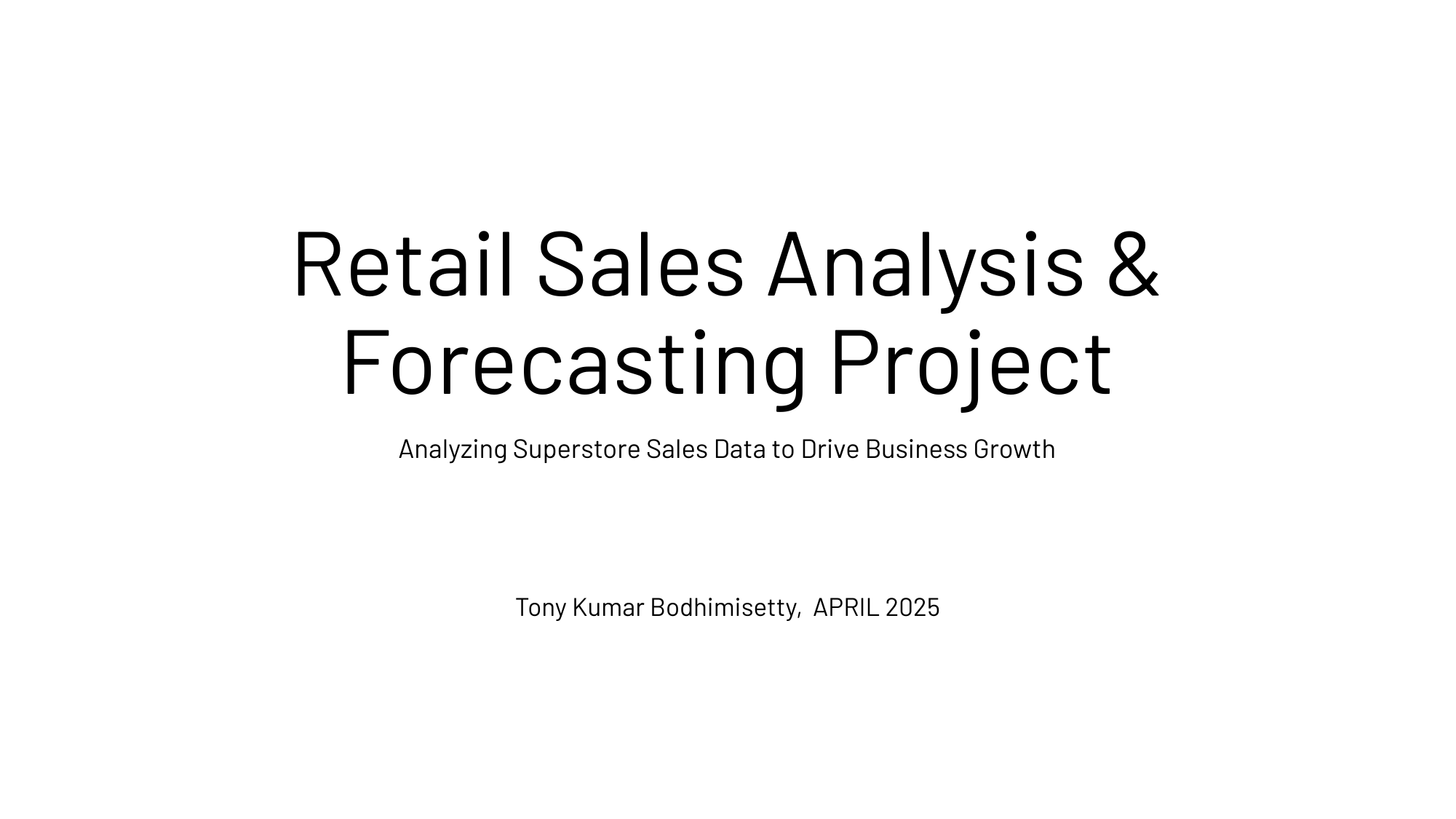

# Retail Sales Analysis & Forecasting Project
Analyzing Superstore Sales Data to Drive Business Growth

Tony Kumar Bodhimisetty,  APRIL 2025